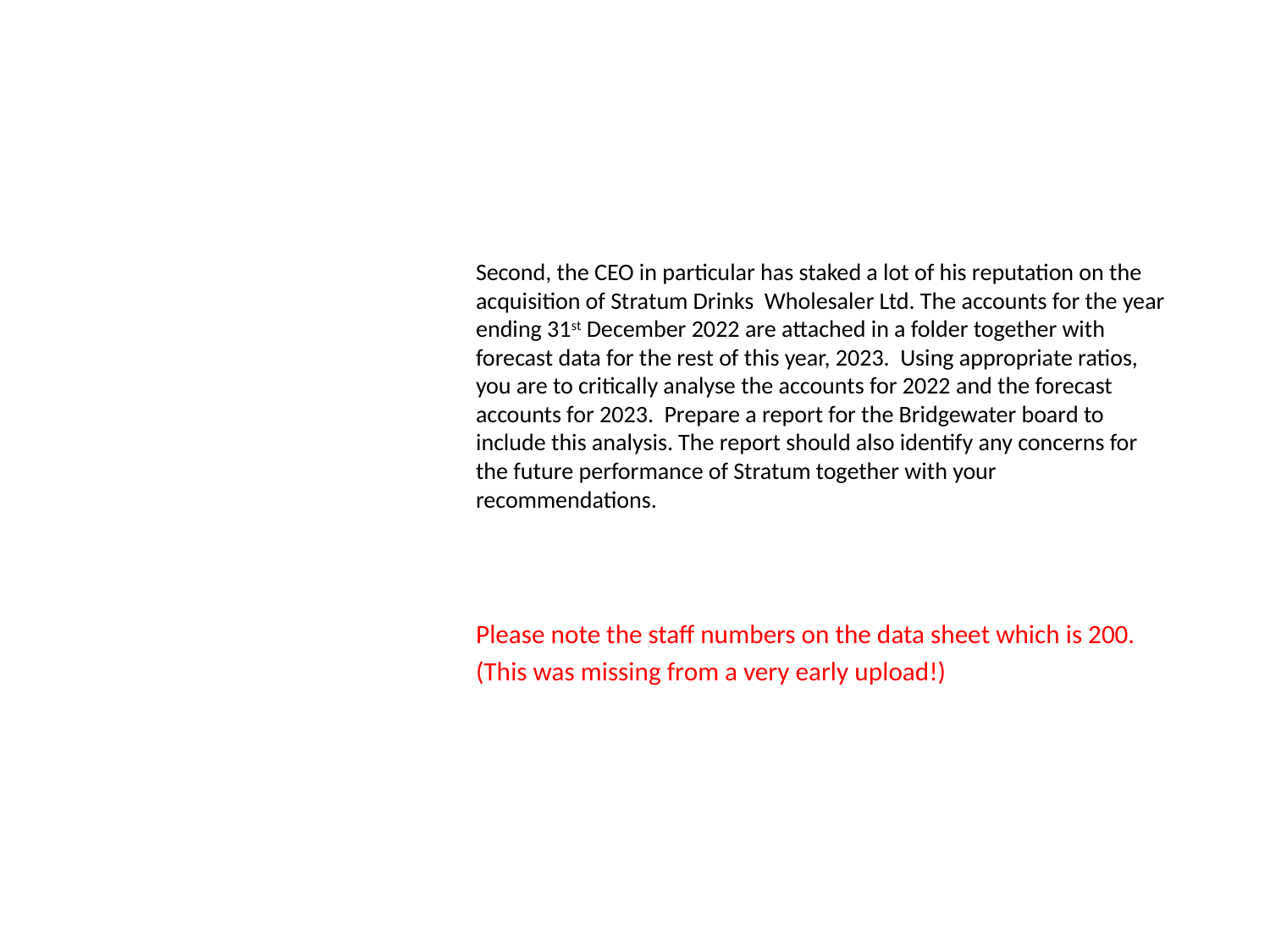

Second, the CEO in particular has staked a lot of his reputation on the acquisition of Stratum Drinks  Wholesaler Ltd. The accounts for the year ending 31st December 2022 are attached in a folder together with forecast data for the rest of this year, 2023.  Using appropriate ratios, you are to critically analyse the accounts for 2022 and the forecast accounts for 2023.  Prepare a report for the Bridgewater board to include this analysis. The report should also identify any concerns for the future performance of Stratum together with your recommendations.

Please note the staff numbers on the data sheet which is 200.
(This was missing from a very early upload!)
# Stratum Drinks Wholesalers Ltd